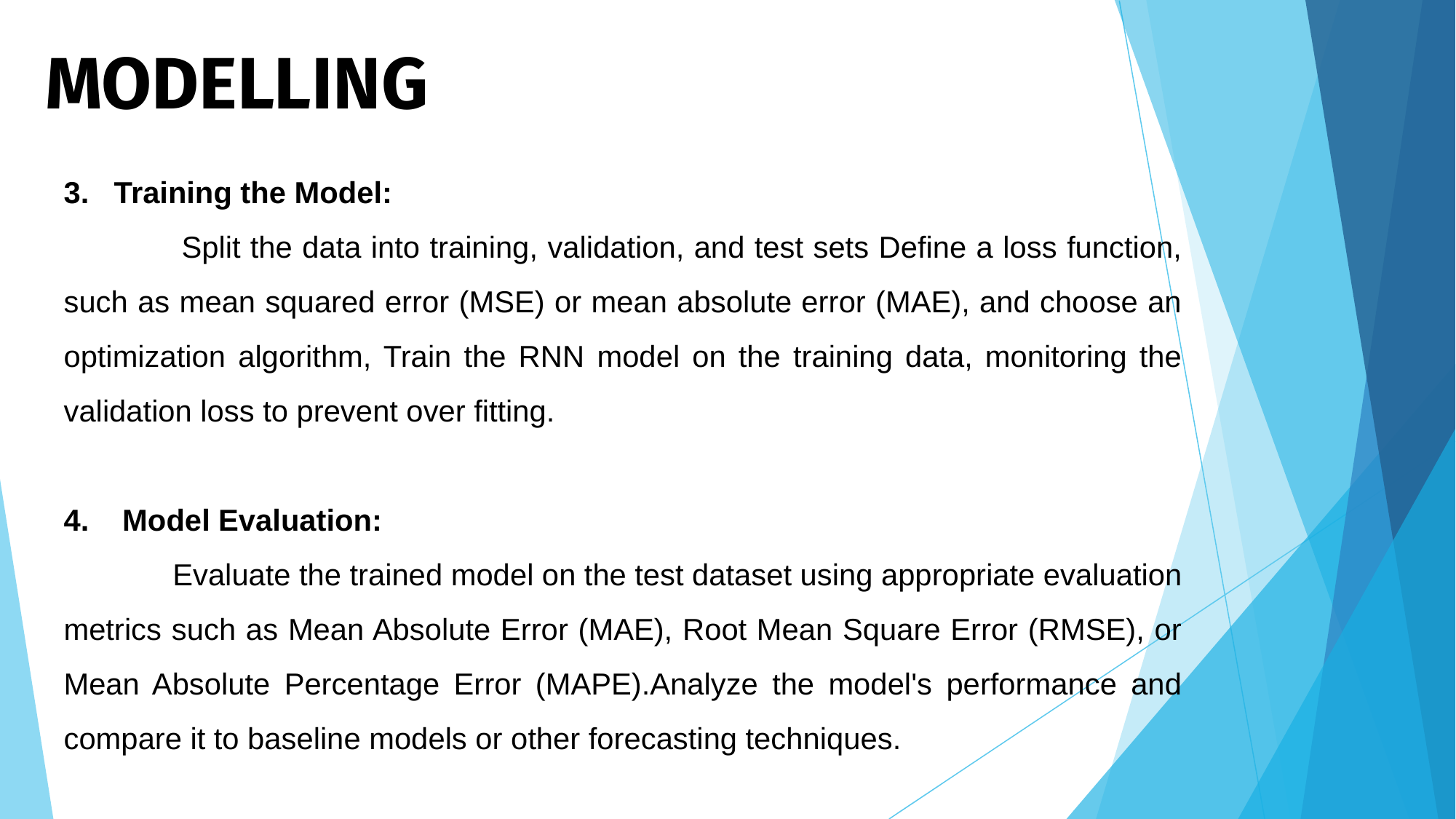

# MODELLING
3.   Training the Model:
            Split the data into training, validation, and test sets Define a loss function, such as mean squared error (MSE) or mean absolute error (MAE), and choose an optimization algorithm, Train the RNN model on the training data, monitoring the validation loss to prevent over fitting.

4.    Model Evaluation:
             Evaluate the trained model on the test dataset using appropriate evaluation metrics such as Mean Absolute Error (MAE), Root Mean Square Error (RMSE), or Mean Absolute Percentage Error (MAPE).Analyze the model's performance and compare it to baseline models or other forecasting techniques.